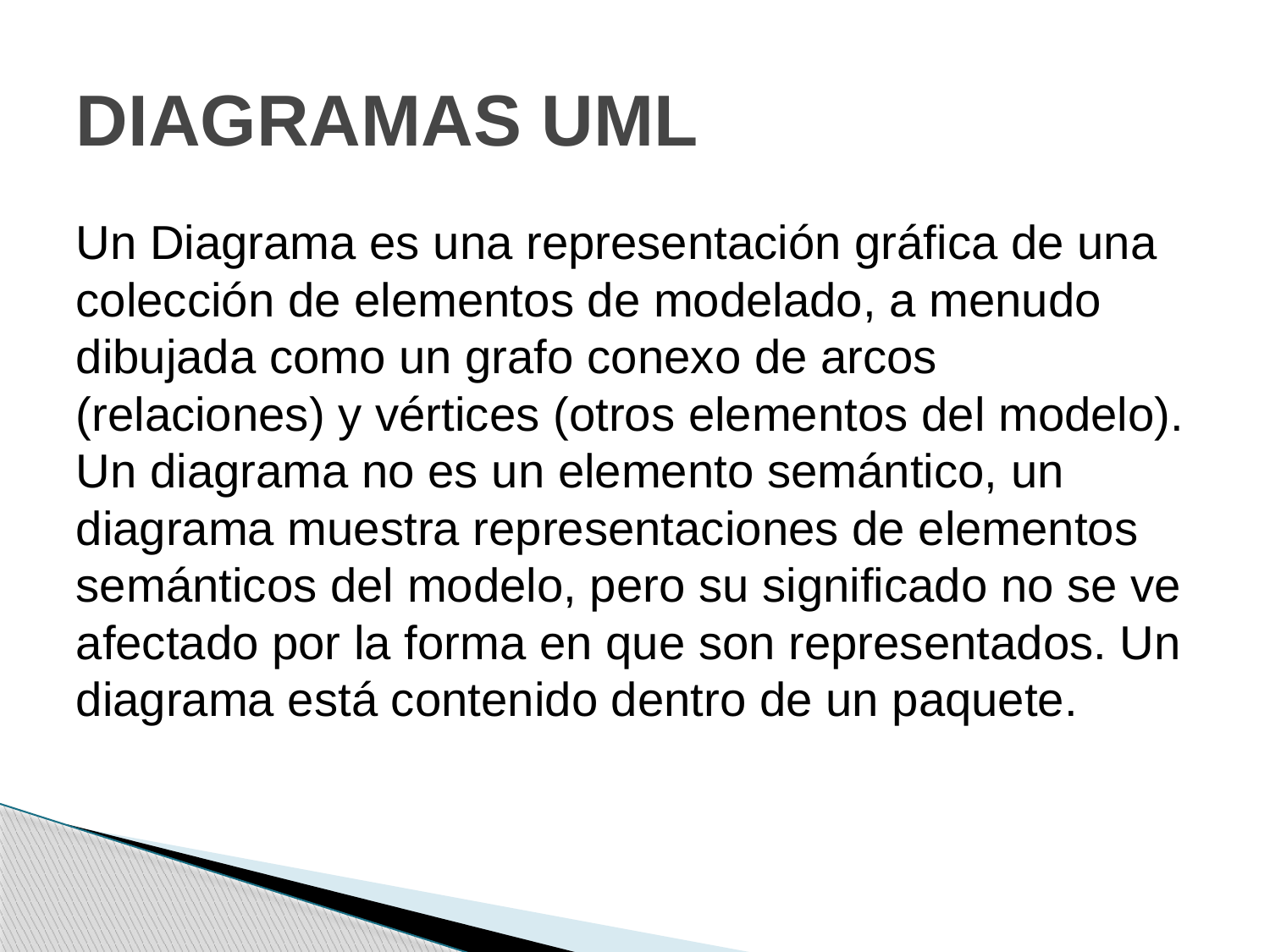

# DIAGRAMAS UML
Un Diagrama es una representación gráfica de una colección de elementos de modelado, a menudo dibujada como un grafo conexo de arcos (relaciones) y vértices (otros elementos del modelo). Un diagrama no es un elemento semántico, un diagrama muestra representaciones de elementos semánticos del modelo, pero su significado no se ve afectado por la forma en que son representados. Un diagrama está contenido dentro de un paquete.